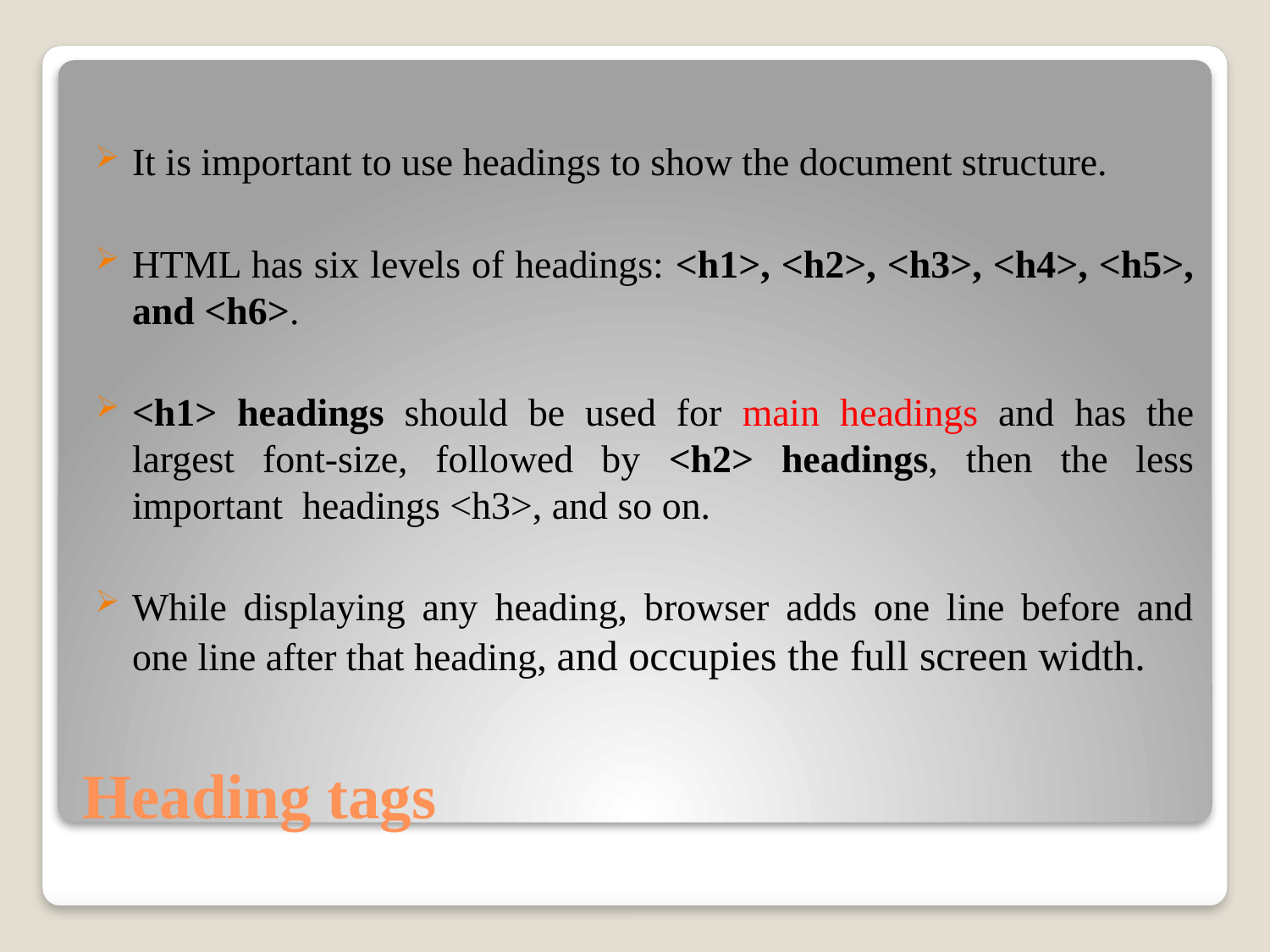

It is important to use headings to show the document structure.

HTML has six levels of headings: <h1>, <h2>, <h3>, <h4>, <h5>, and <h6>.

<h1> headings should be used for main headings and has the largest font-size, followed by <h2> headings, then the less important  headings <h3>, and so on.

While displaying any heading, browser adds one line before and one line after that heading, and occupies the full screen width.

# Heading tags